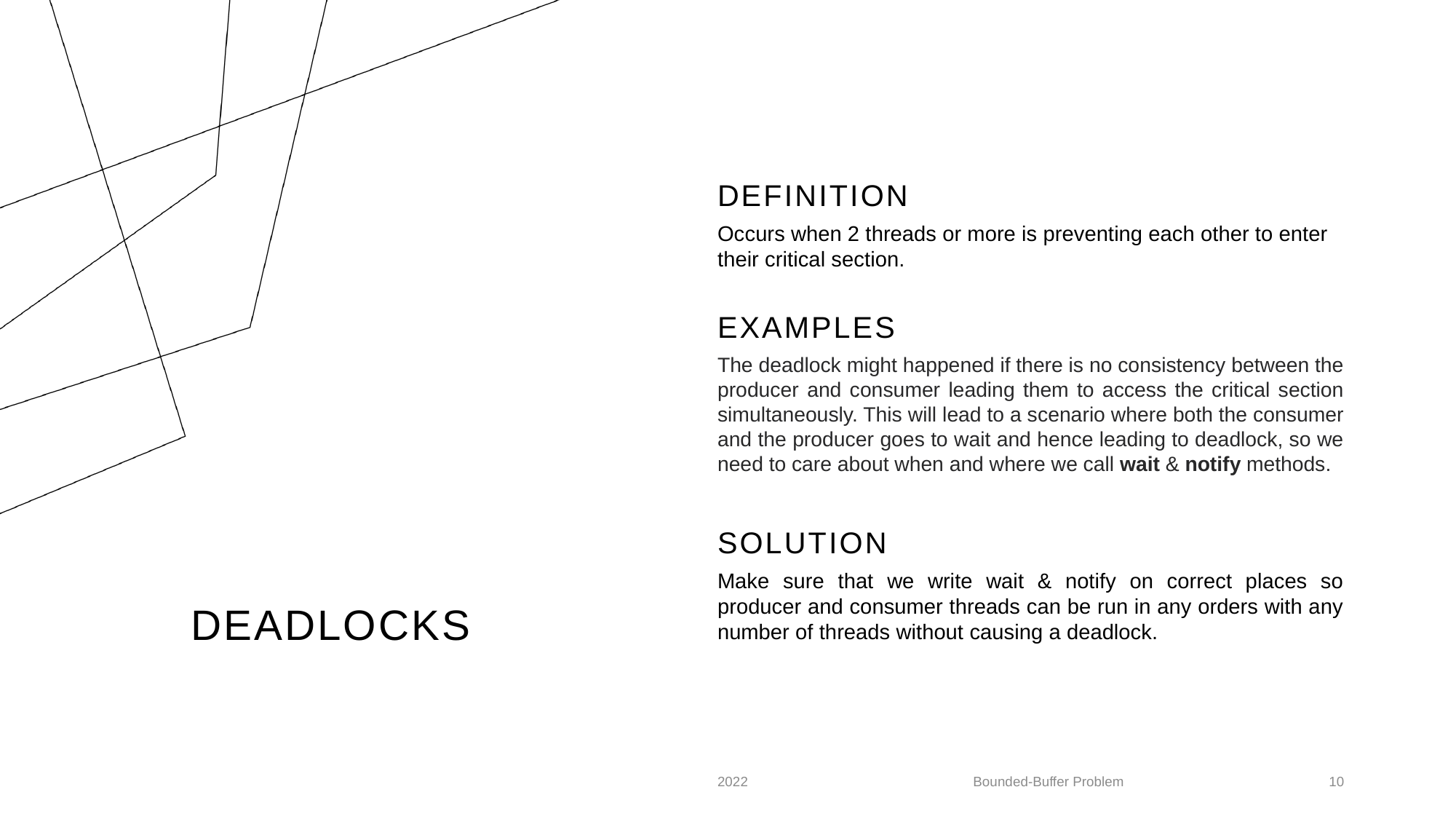

DEFINITION
Occurs when 2 threads or more is preventing each other to enter their critical section.
EXAMPLES
The deadlock might happened if there is no consistency between the producer and consumer leading them to access the critical section simultaneously. This will lead to a scenario where both the consumer and the producer goes to wait and hence leading to deadlock, so we need to care about when and where we call wait & notify methods.
# deadlocks
SOLUTION
Make sure that we write wait & notify on correct places so producer and consumer threads can be run in any orders with any number of threads without causing a deadlock.
2022
Bounded-Buffer Problem
10